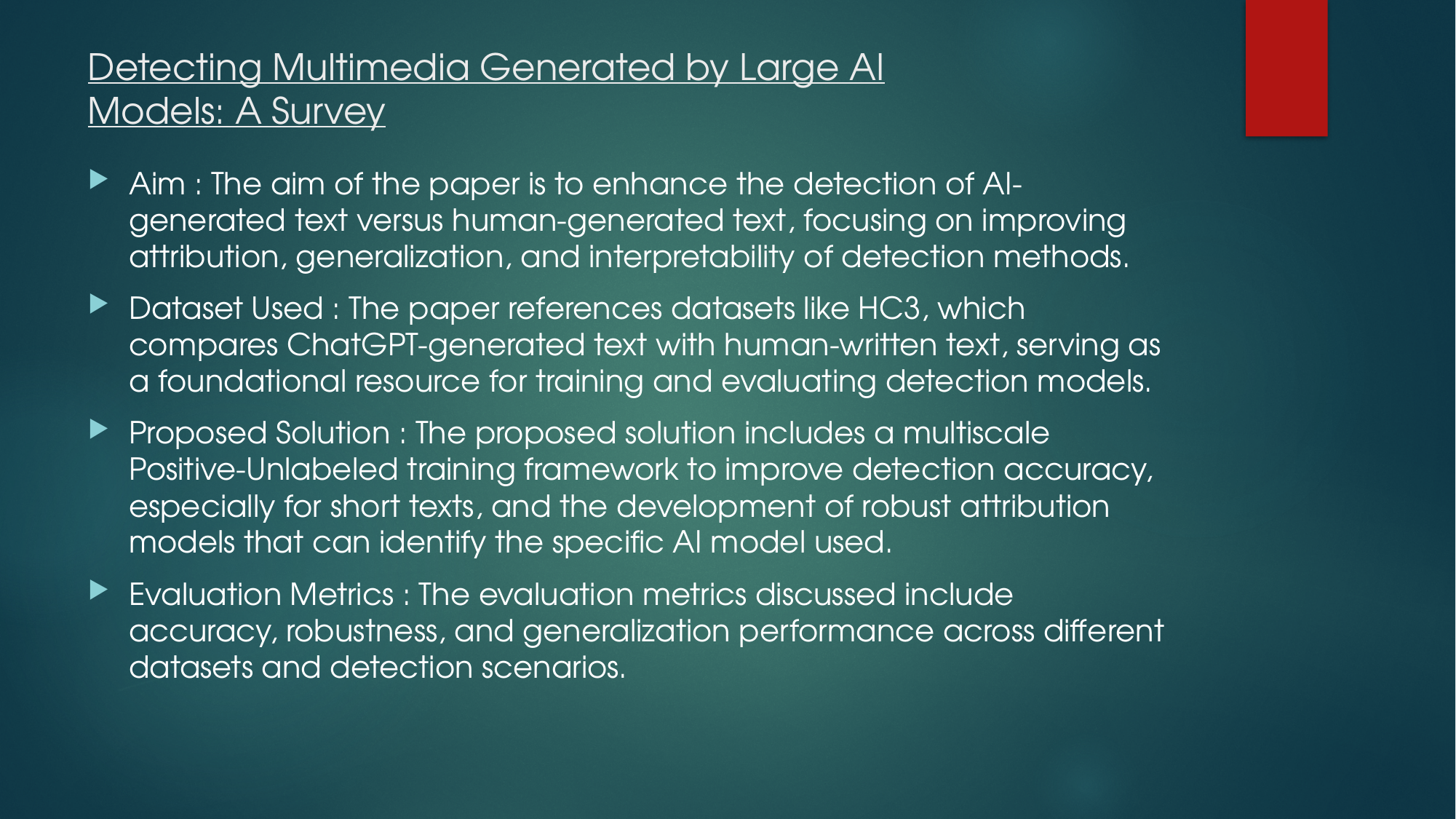

# Detecting Multimedia Generated by Large AI Models: A Survey
Aim : The aim of the paper is to enhance the detection of AI-generated text versus human-generated text, focusing on improving attribution, generalization, and interpretability of detection methods.
Dataset Used : The paper references datasets like HC3, which compares ChatGPT-generated text with human-written text, serving as a foundational resource for training and evaluating detection models.
Proposed Solution : The proposed solution includes a multiscale Positive-Unlabeled training framework to improve detection accuracy, especially for short texts, and the development of robust attribution models that can identify the specific AI model used.
Evaluation Metrics : The evaluation metrics discussed include accuracy, robustness, and generalization performance across different datasets and detection scenarios.